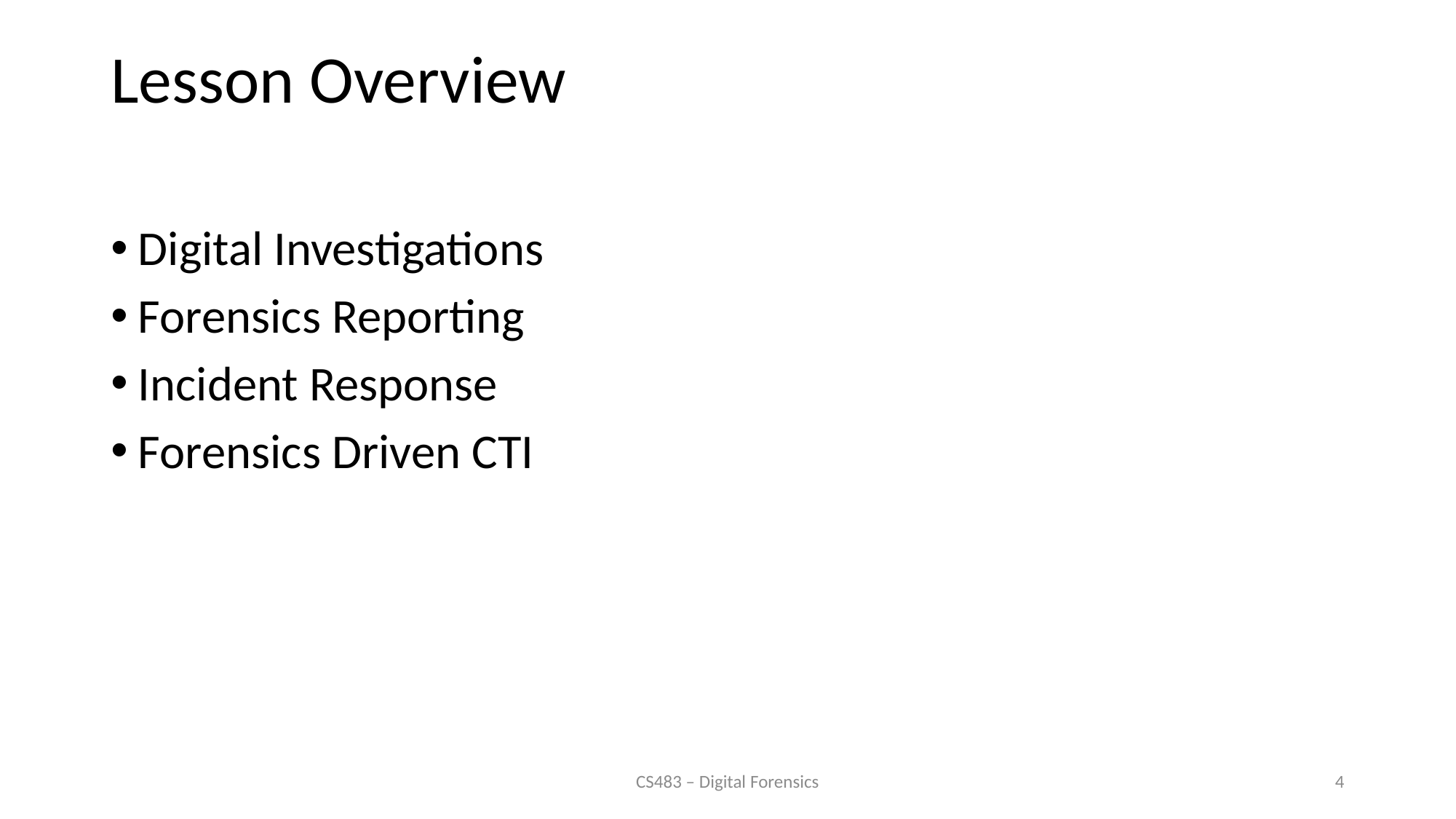

# Lesson Overview
Digital Investigations
Forensics Reporting
Incident Response
Forensics Driven CTI

CS483 – Digital Forensics
4